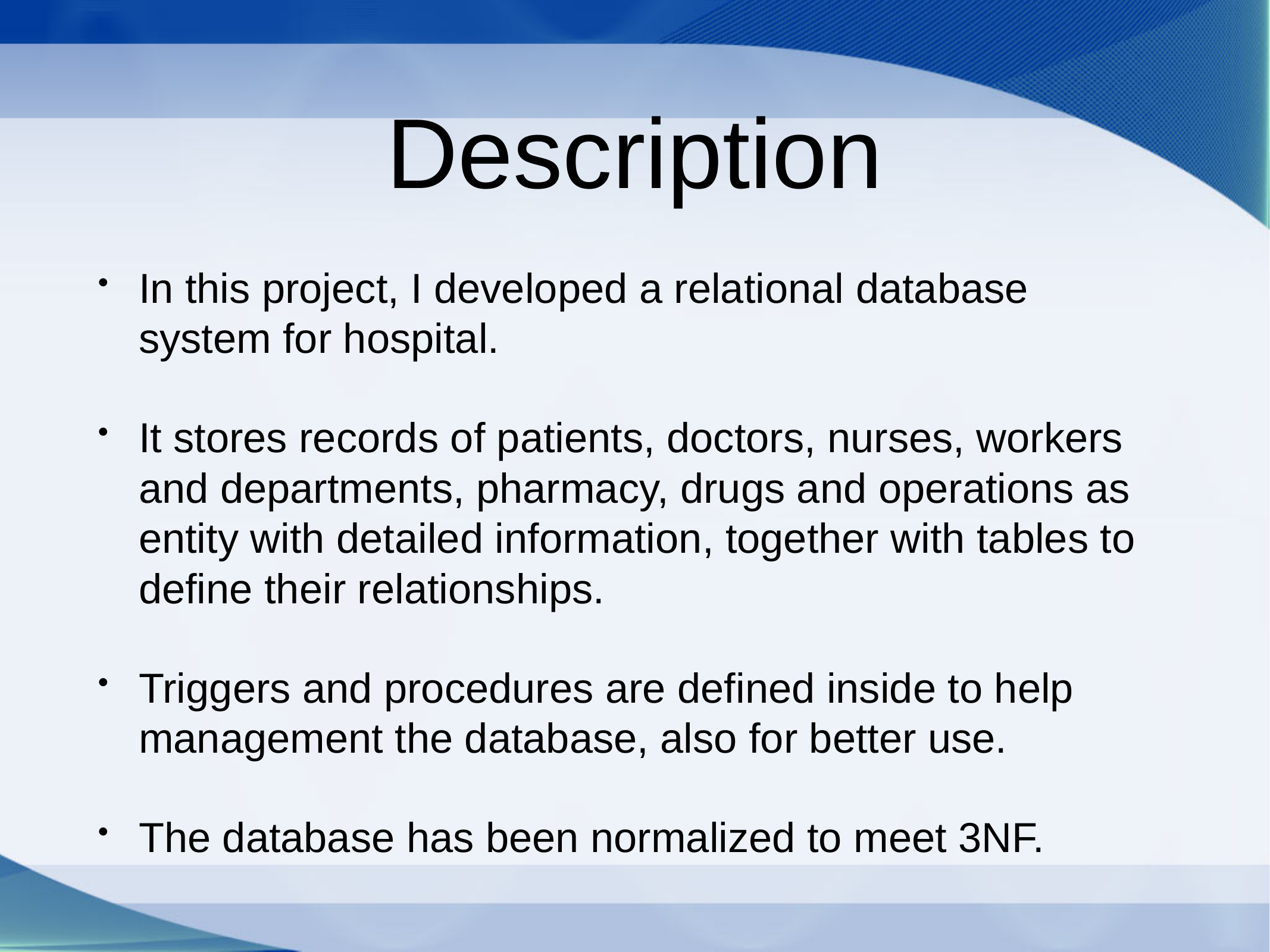

# Description
In this project, I developed a relational database system for hospital.
It stores records of patients, doctors, nurses, workers and departments, pharmacy, drugs and operations as entity with detailed information, together with tables to define their relationships.
Triggers and procedures are defined inside to help management the database, also for better use.
The database has been normalized to meet 3NF.